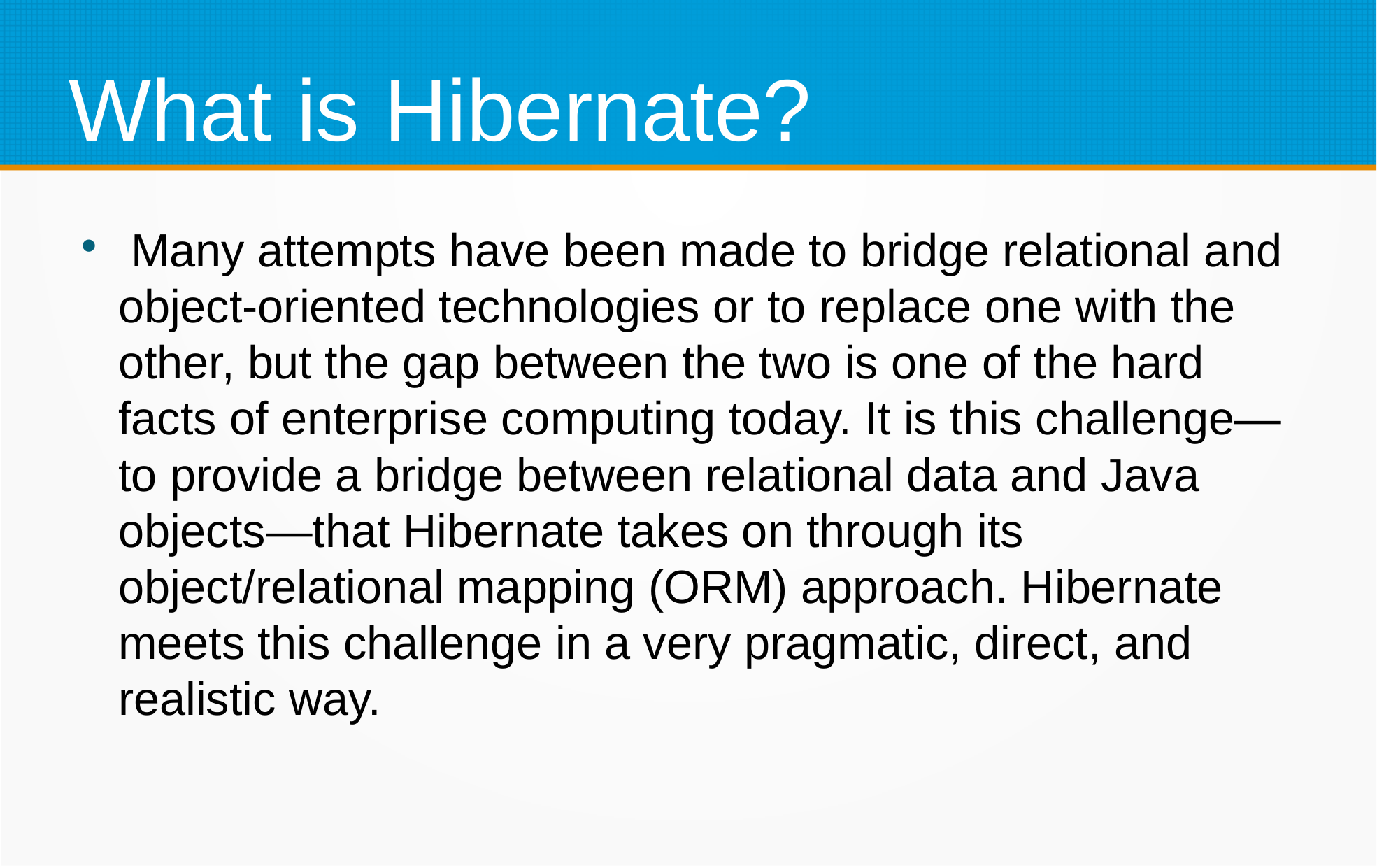

What is Hibernate?
 Many attempts have been made to bridge relational and object-oriented technologies or to replace one with the other, but the gap between the two is one of the hard facts of enterprise computing today. It is this challenge—to provide a bridge between relational data and Java objects—that Hibernate takes on through its object/relational mapping (ORM) approach. Hibernate meets this challenge in a very pragmatic, direct, and realistic way.